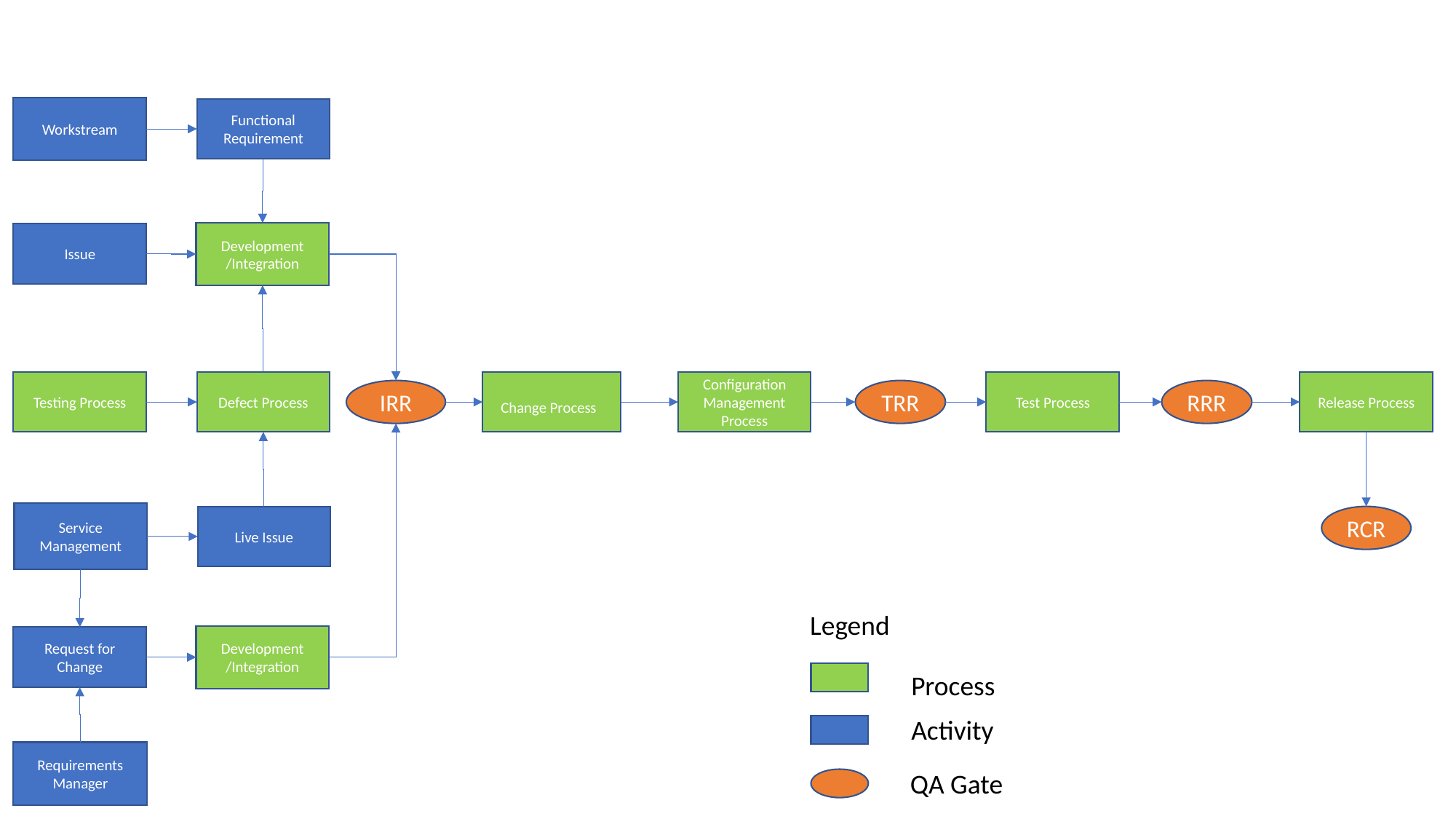

Workstream
Functional Requirement
Development /Integration
Issue
Change Process
Defect Process
Configuration Management Process
Test Process
Release Process
Testing Process
IRR
TRR
RRR
Service Management
Live Issue
RCR
Legend
Development /Integration
Request for Change

Process
Activity

Requirements Manager
QA Gate